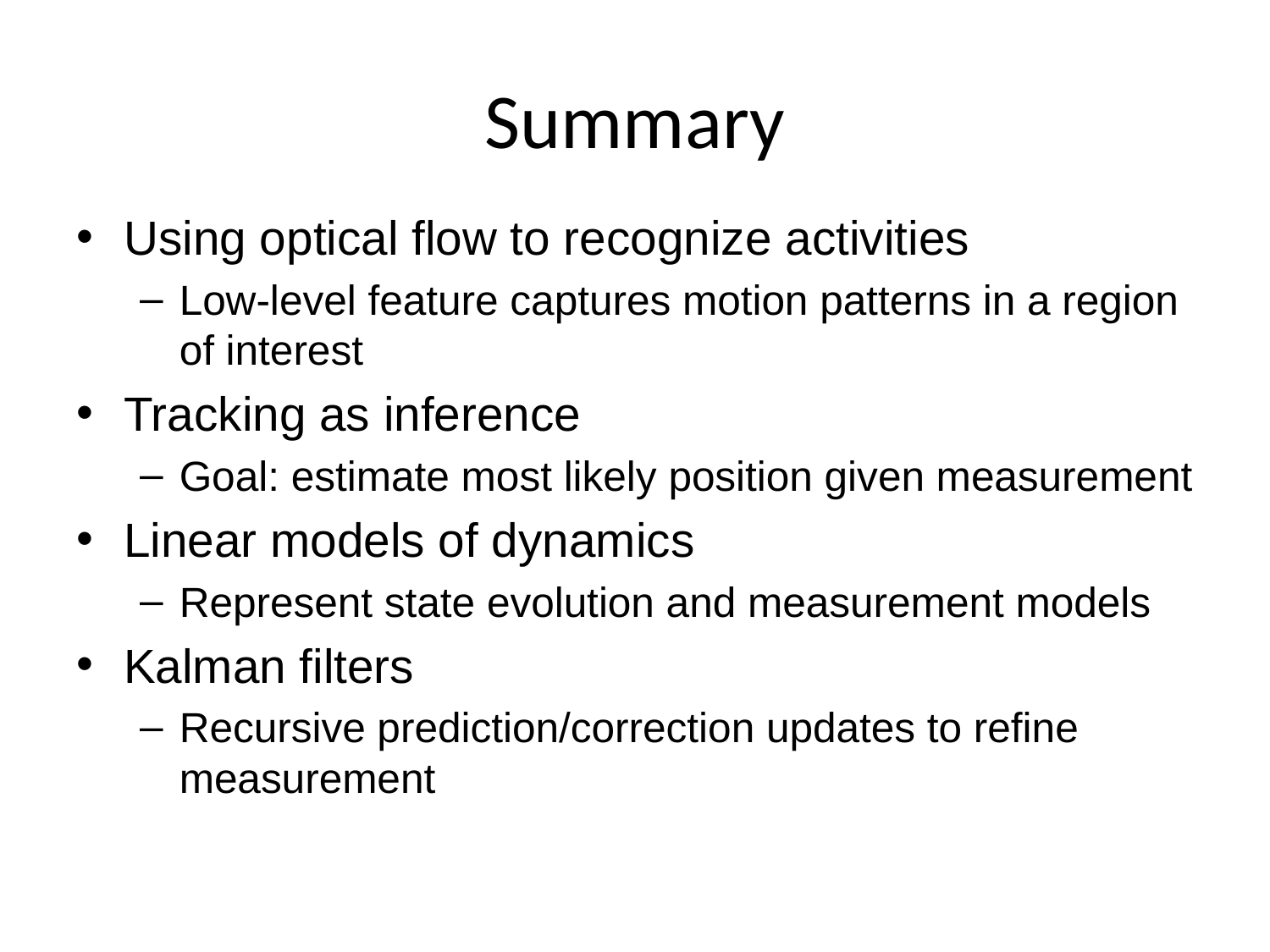

# Summary
Using optical flow to recognize activities
Low-level feature captures motion patterns in a region of interest
Tracking as inference
Goal: estimate most likely position given measurement
Linear models of dynamics
Represent state evolution and measurement models
Kalman filters
Recursive prediction/correction updates to refine measurement